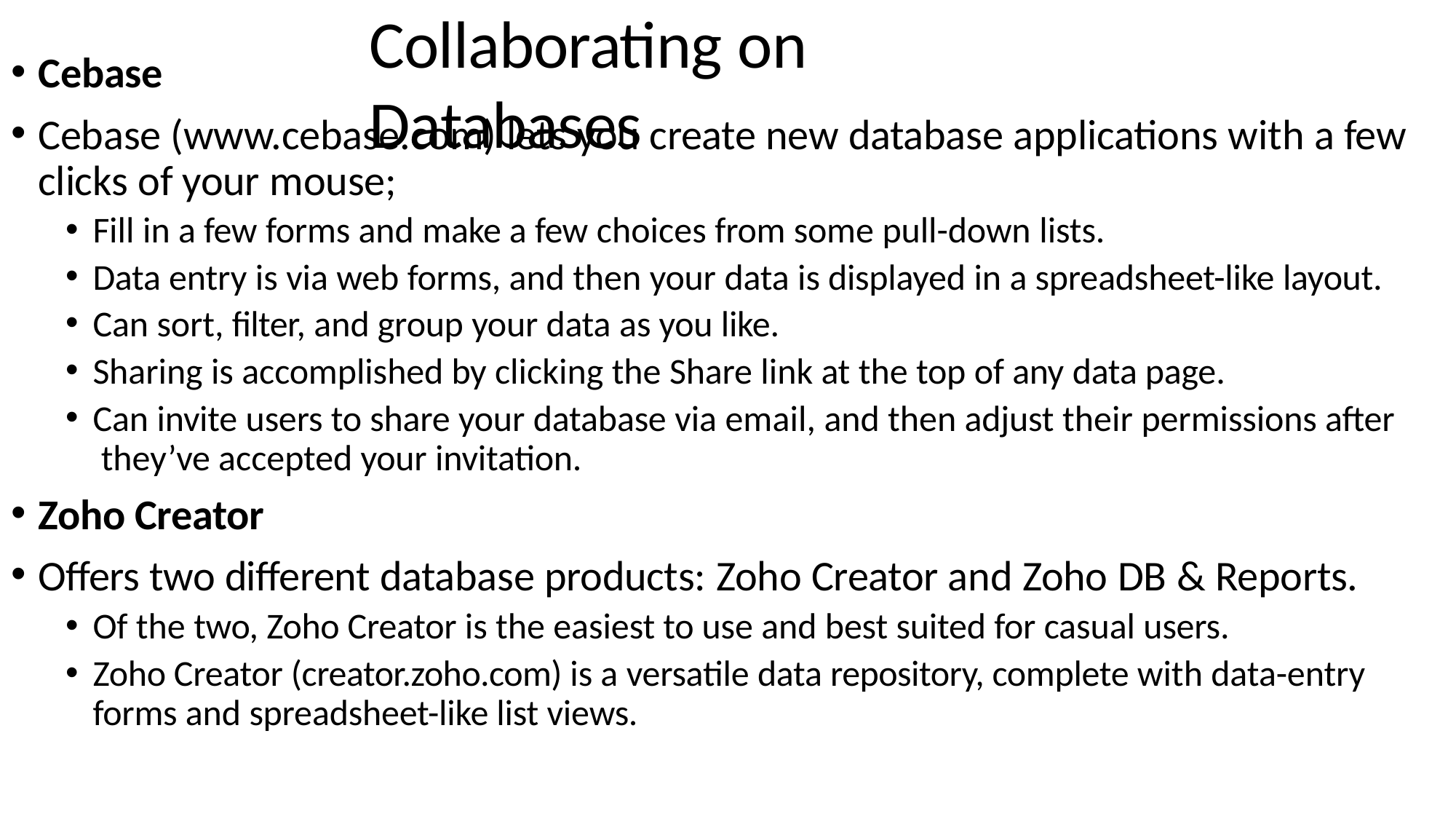

# Collaborating on Databases
Cebase
Cebase (www.cebase.com) lets you create new database applications with a few  clicks of your mouse;
Fill in a few forms and make a few choices from some pull-down lists.
Data entry is via web forms, and then your data is displayed in a spreadsheet-like layout.
Can sort, filter, and group your data as you like.
Sharing is accomplished by clicking the Share link at the top of any data page.
Can invite users to share your database via email, and then adjust their permissions after  they’ve accepted your invitation.
Zoho Creator
Offers two different database products: Zoho Creator and Zoho DB & Reports.
Of the two, Zoho Creator is the easiest to use and best suited for casual users.
Zoho Creator (creator.zoho.com) is a versatile data repository, complete with data-entry  forms and spreadsheet-like list views.